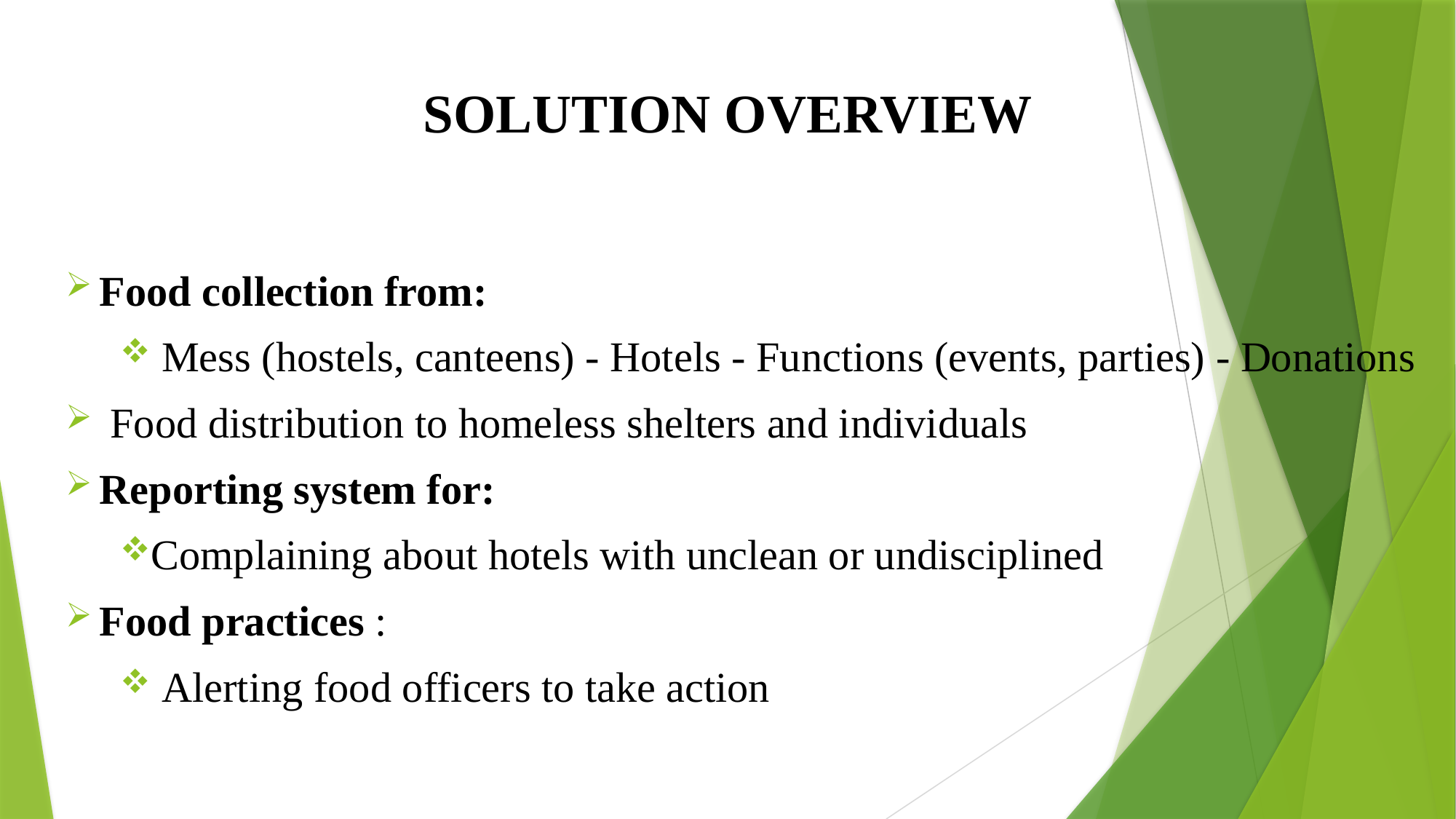

# SOLUTION OVERVIEW
Food collection from:
 Mess (hostels, canteens) - Hotels - Functions (events, parties) - Donations
 Food distribution to homeless shelters and individuals
Reporting system for:
Complaining about hotels with unclean or undisciplined
Food practices :
 Alerting food officers to take action